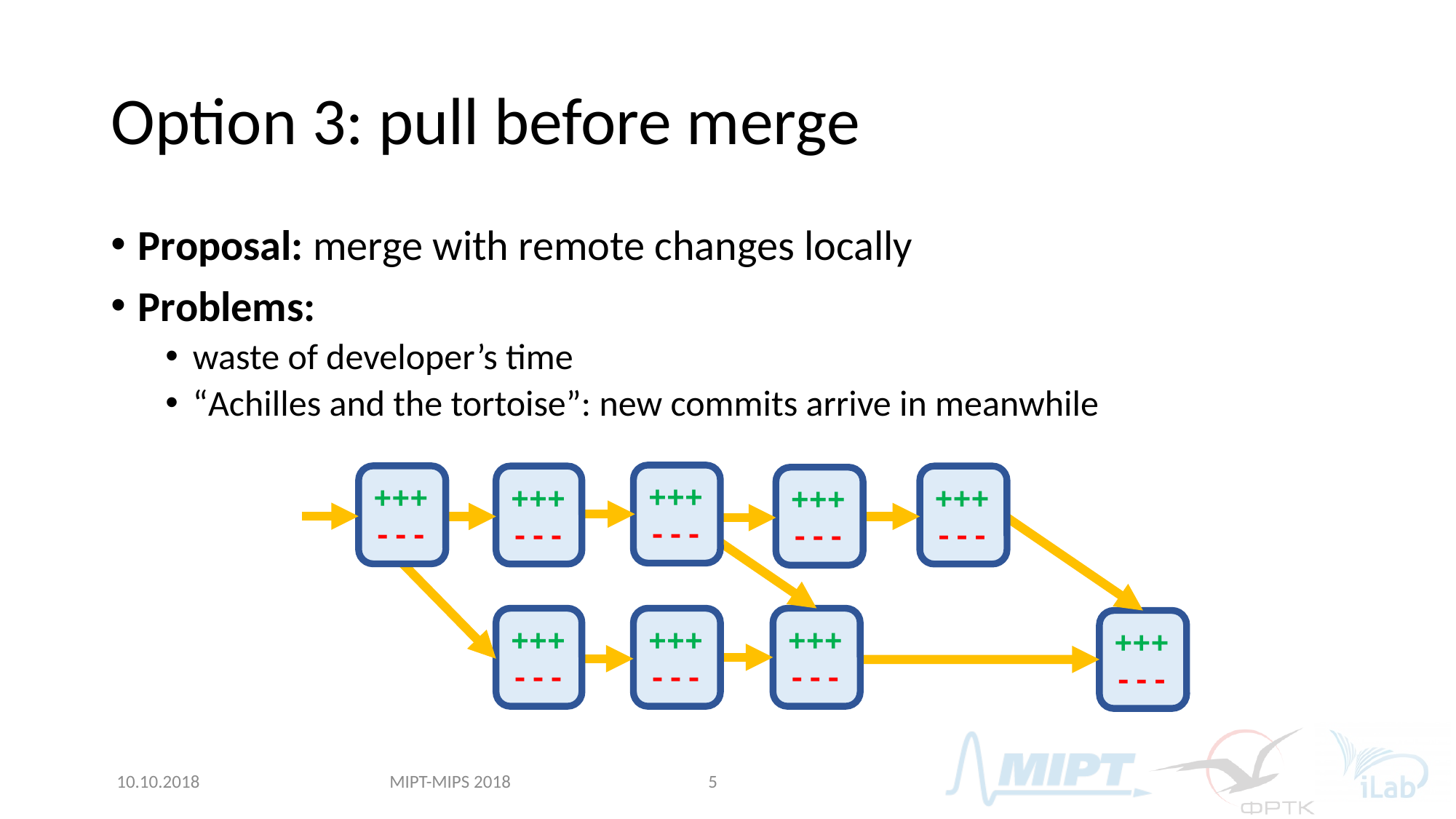

# Option 3: pull before merge
Proposal: merge with remote changes locally
Problems:
waste of developer’s time
“Achilles and the tortoise”: new commits arrive in meanwhile
+++
---
+++
---
+++
---
+++
---
+++
---
+++
---
+++
---
+++
---
+++
---
MIPT-MIPS 2018
10.10.2018
5